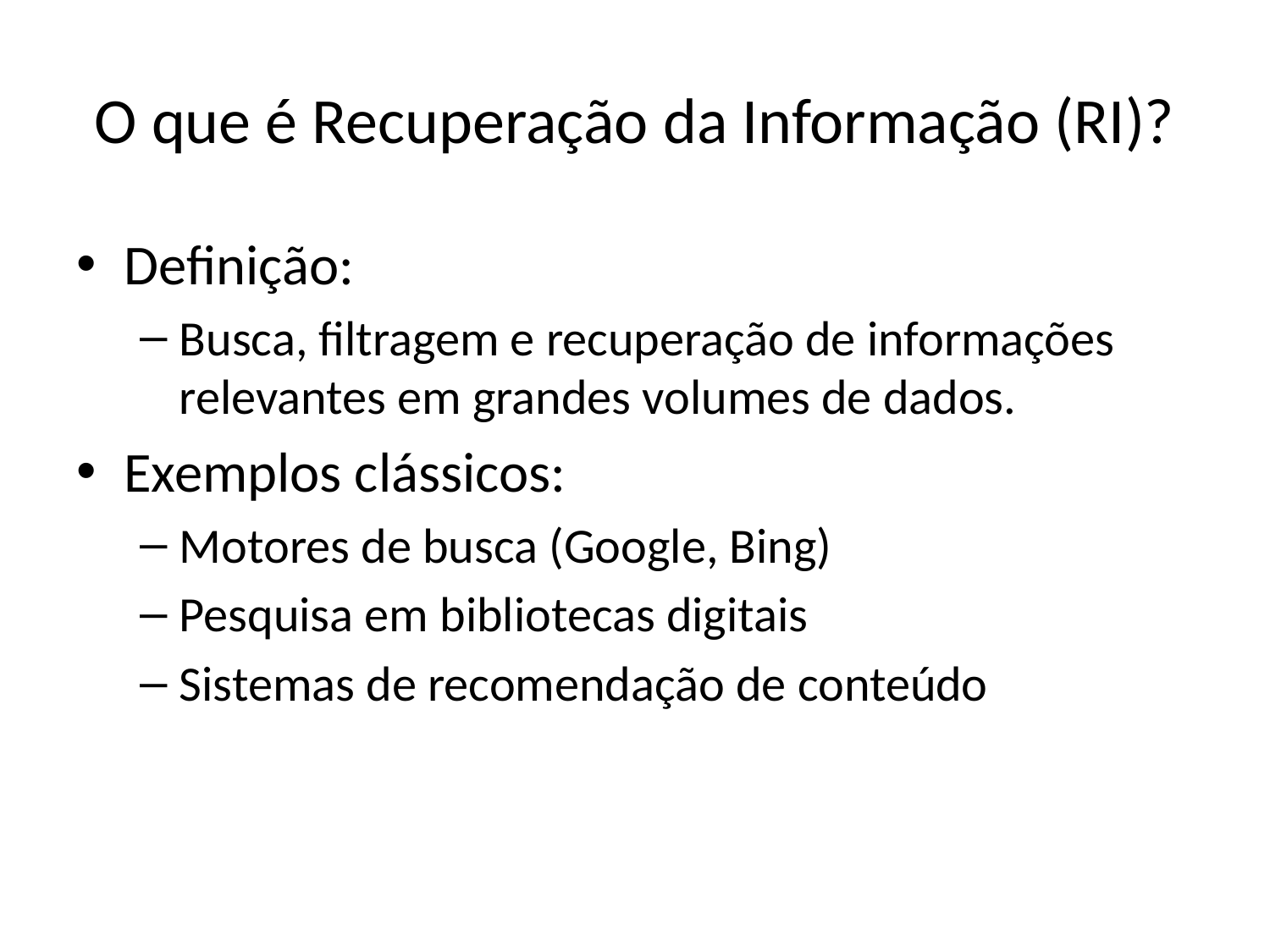

# O que é Recuperação da Informação (RI)?
Definição:
Busca, filtragem e recuperação de informações relevantes em grandes volumes de dados.
Exemplos clássicos:
Motores de busca (Google, Bing)
Pesquisa em bibliotecas digitais
Sistemas de recomendação de conteúdo